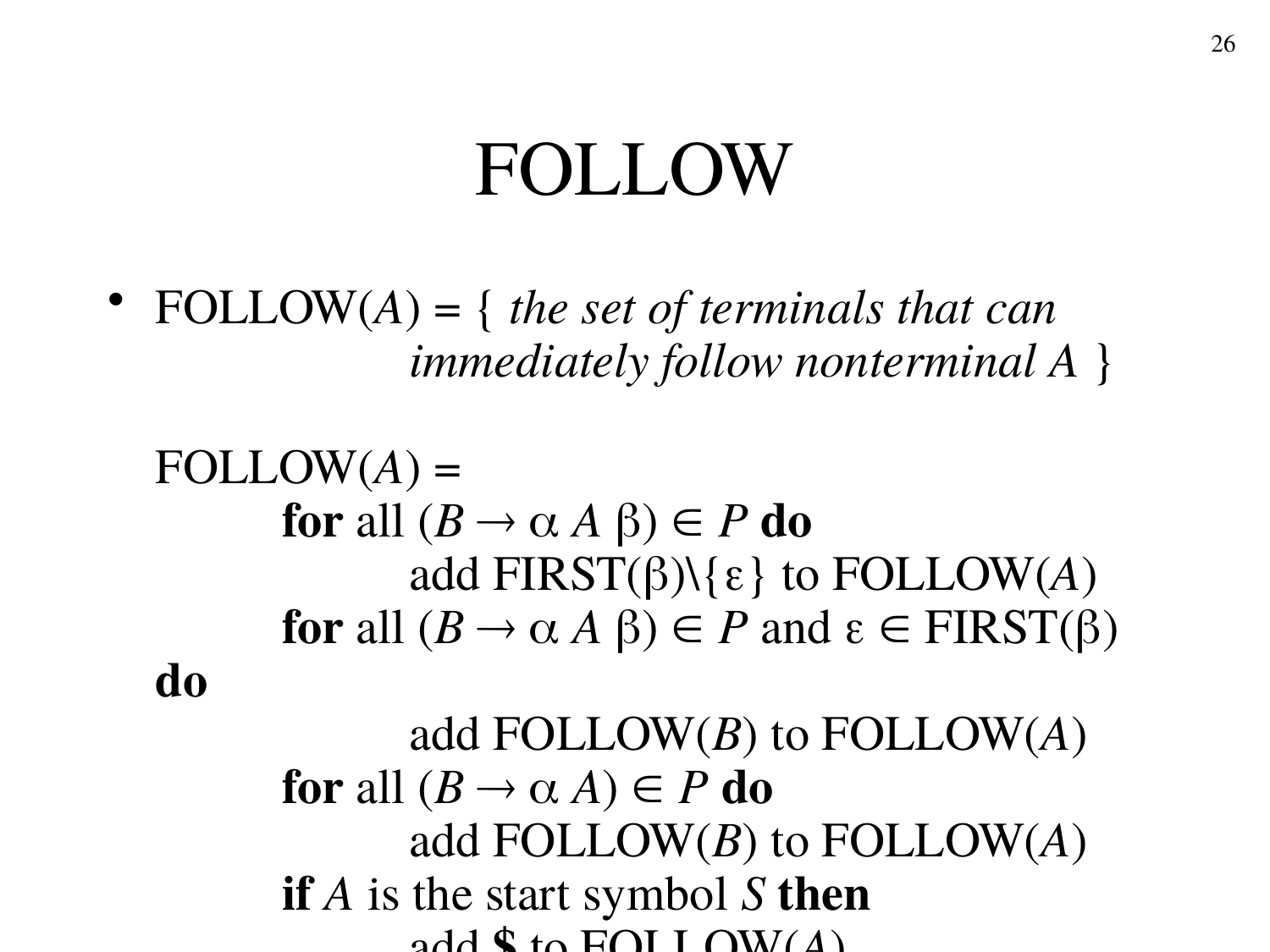

26
# FOLLOW
FOLLOW(A) = { the set of terminals that can
		immediately follow nonterminal A }
FOLLOW(A) =
	for all (B → α A β) ∈ P do
		add FIRST(β)\{ε} to FOLLOW(A)
	for all (B → α A β) ∈ P and ε ∈ FIRST(β) do
		add FOLLOW(B) to FOLLOW(A)
	for all (B → α A) ∈ P do
		add FOLLOW(B) to FOLLOW(A)
	if A is the start symbol S then
		add $ to FOLLOW(A)